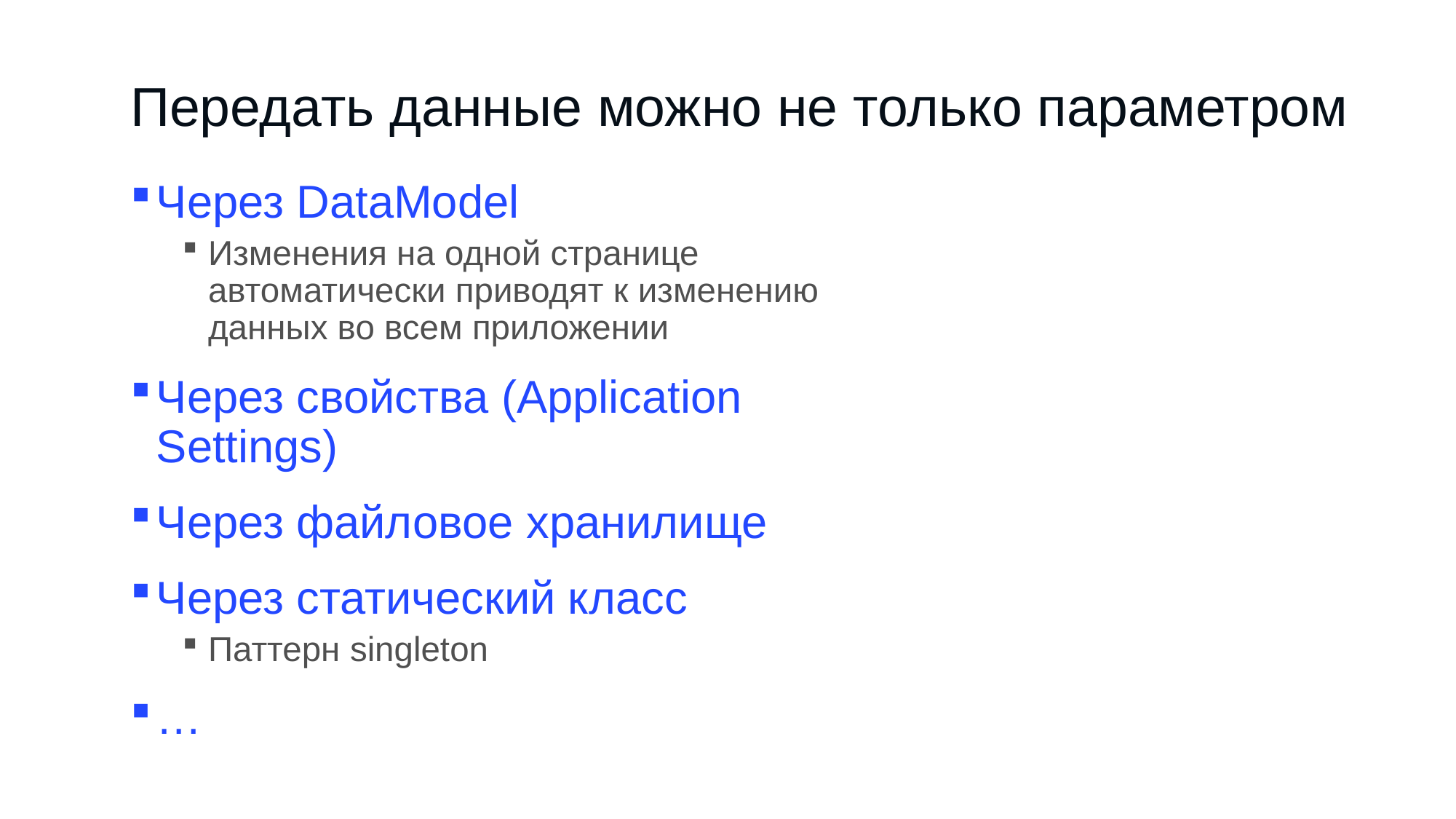

# Передать данные можно не только параметром
Через DataModel
Изменения на одной странице автоматически приводят к изменению данных во всем приложении
Через свойства (Application Settings)
Через файловое хранилище
Через статический класс
Паттерн singleton
…